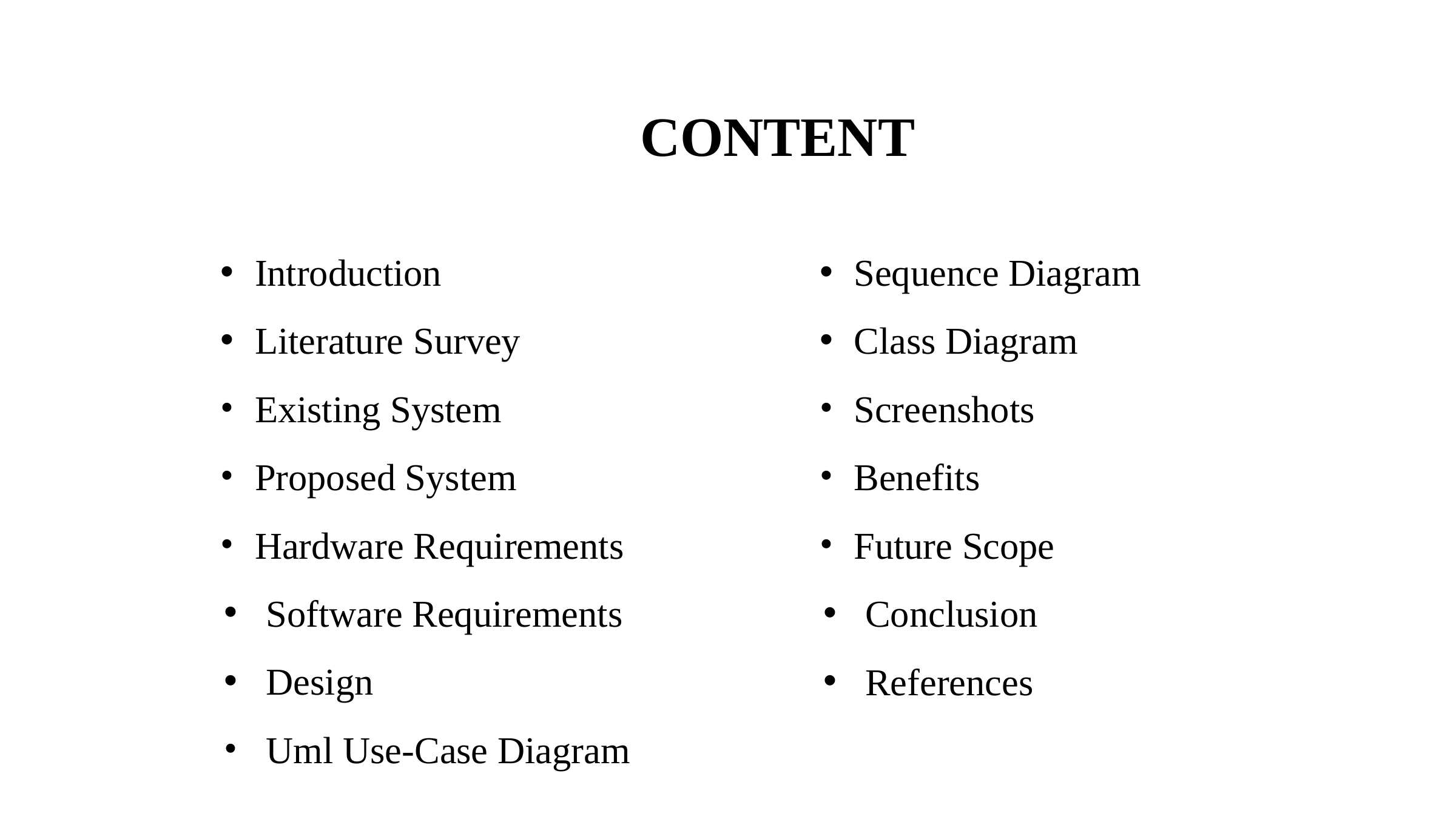

CONTENT
Introduction
Literature Survey
Existing System
Proposed System
Hardware Requirements
Software Requirements
Design
Uml Use-Case Diagram

Sequence Diagram
Class Diagram
Screenshots
Benefits
Future Scope
Conclusion
References